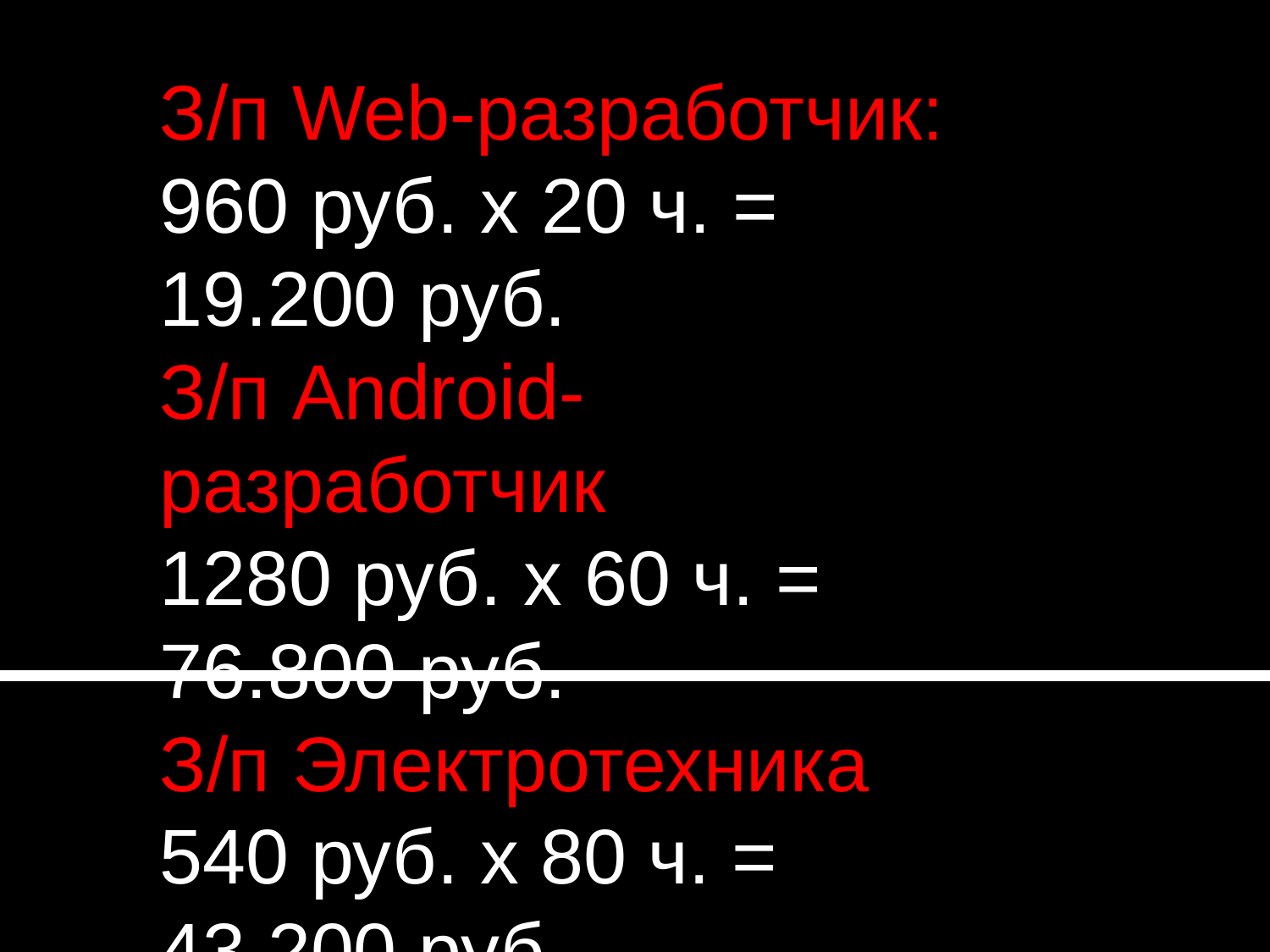

З/п Web-разработчик:
960 руб. х 20 ч. = 19.200 руб.
З/п Android-разработчик
1280 руб. x 60 ч. = 76.800 руб.
З/п Электротехника
540 руб. х 80 ч. = 43.200 руб.

ИТОГО:
139.200 руб.